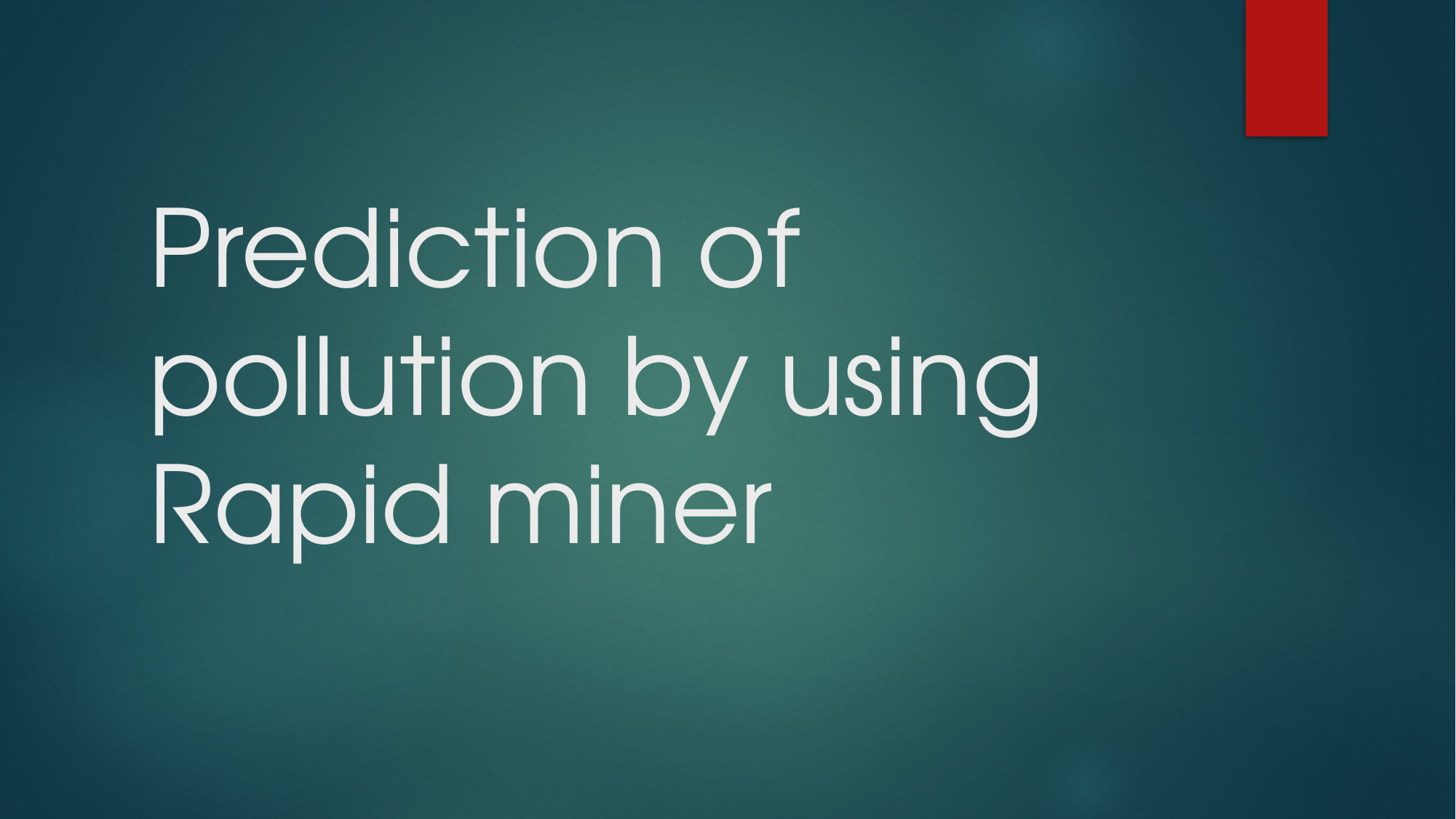

# Prediction of pollution by using Rapid miner